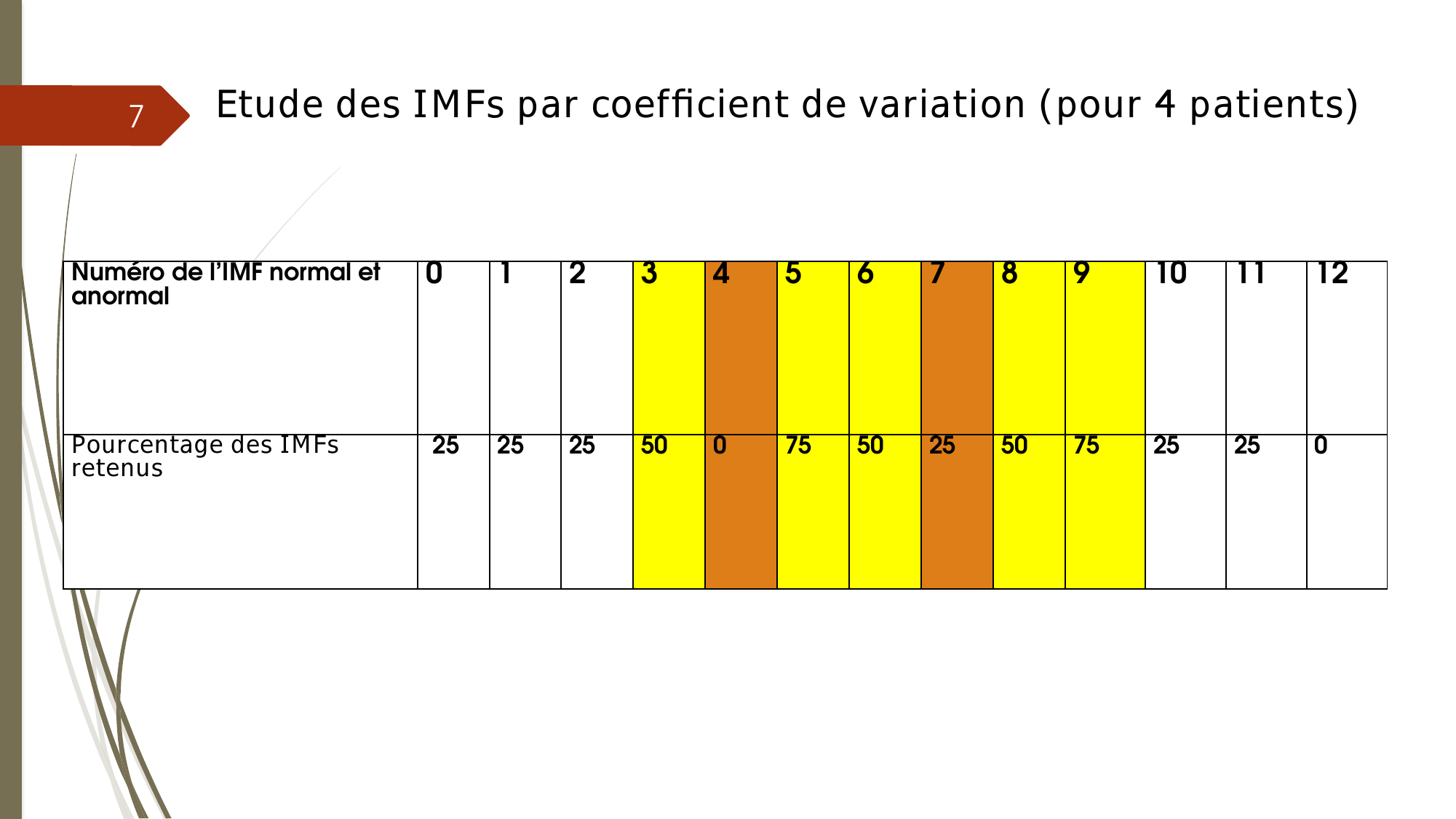

# Etude des IMFs par coefficient de variation (pour 4 patients)
7
| Numéro de l’IMF normal et anormal | 0 | 1 | 2 | 3 | 4 | 5 | 6 | 7 | 8 | 9 | 10 | 11 | 12 |
| --- | --- | --- | --- | --- | --- | --- | --- | --- | --- | --- | --- | --- | --- |
| Pourcentage des IMFs retenus | 25 | 25 | 25 | 50 | 0 | 75 | 50 | 25 | 50 | 75 | 25 | 25 | 0 |